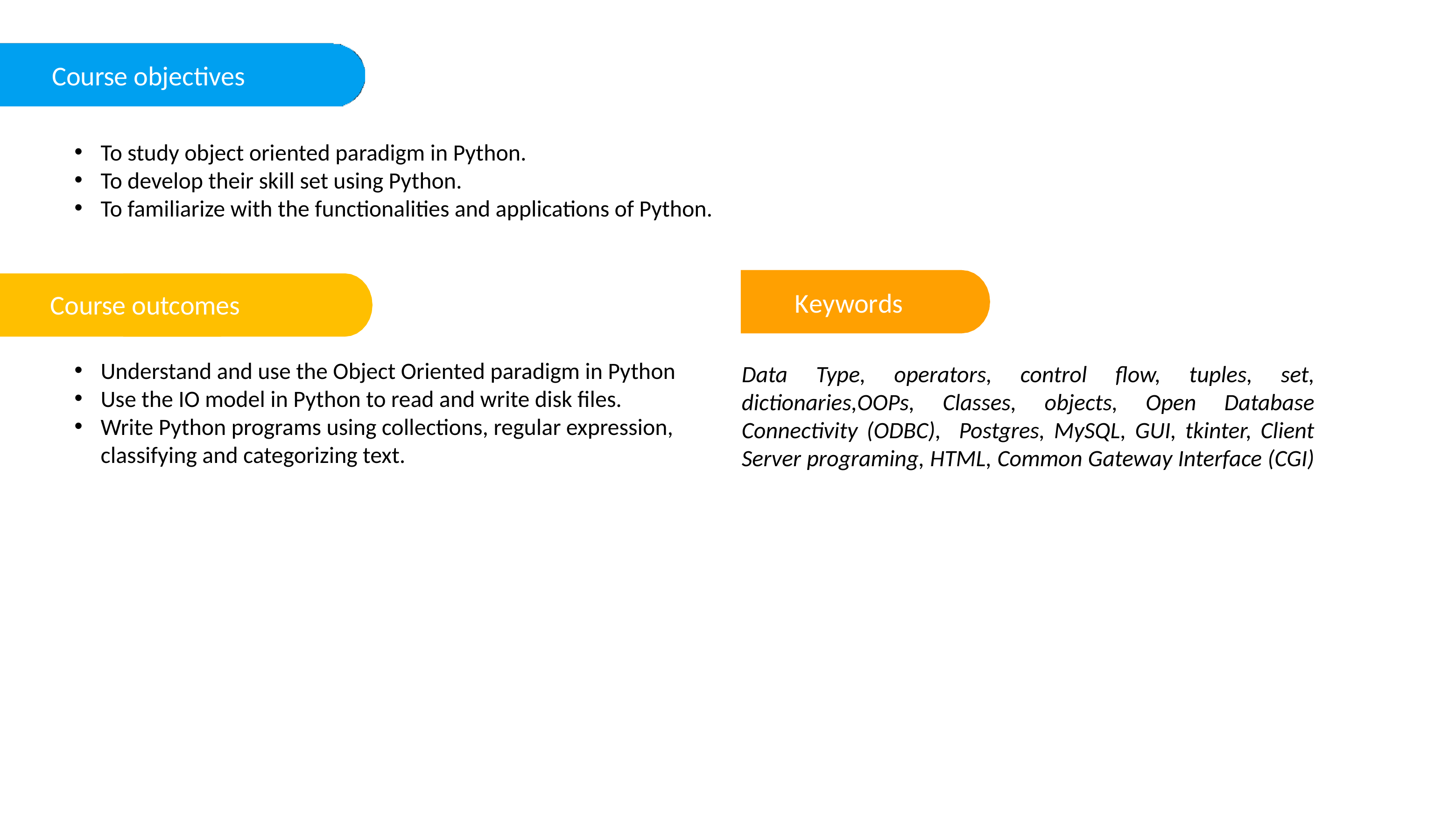

Course objectives
To study object oriented paradigm in Python.
To develop their skill set using Python.
To familiarize with the functionalities and applications of Python.

Keywords
Course outcomes
Understand and use the Object Oriented paradigm in Python
Use the IO model in Python to read and write disk files.
Write Python programs using collections, regular expression, classifying and categorizing text.
Data Type, operators, control flow, tuples, set, dictionaries,OOPs, Classes, objects, Open Database Connectivity (ODBC),  Postgres, MySQL, GUI, tkinter, Client Server programing, HTML, Common Gateway Interface (CGI)
Keywords